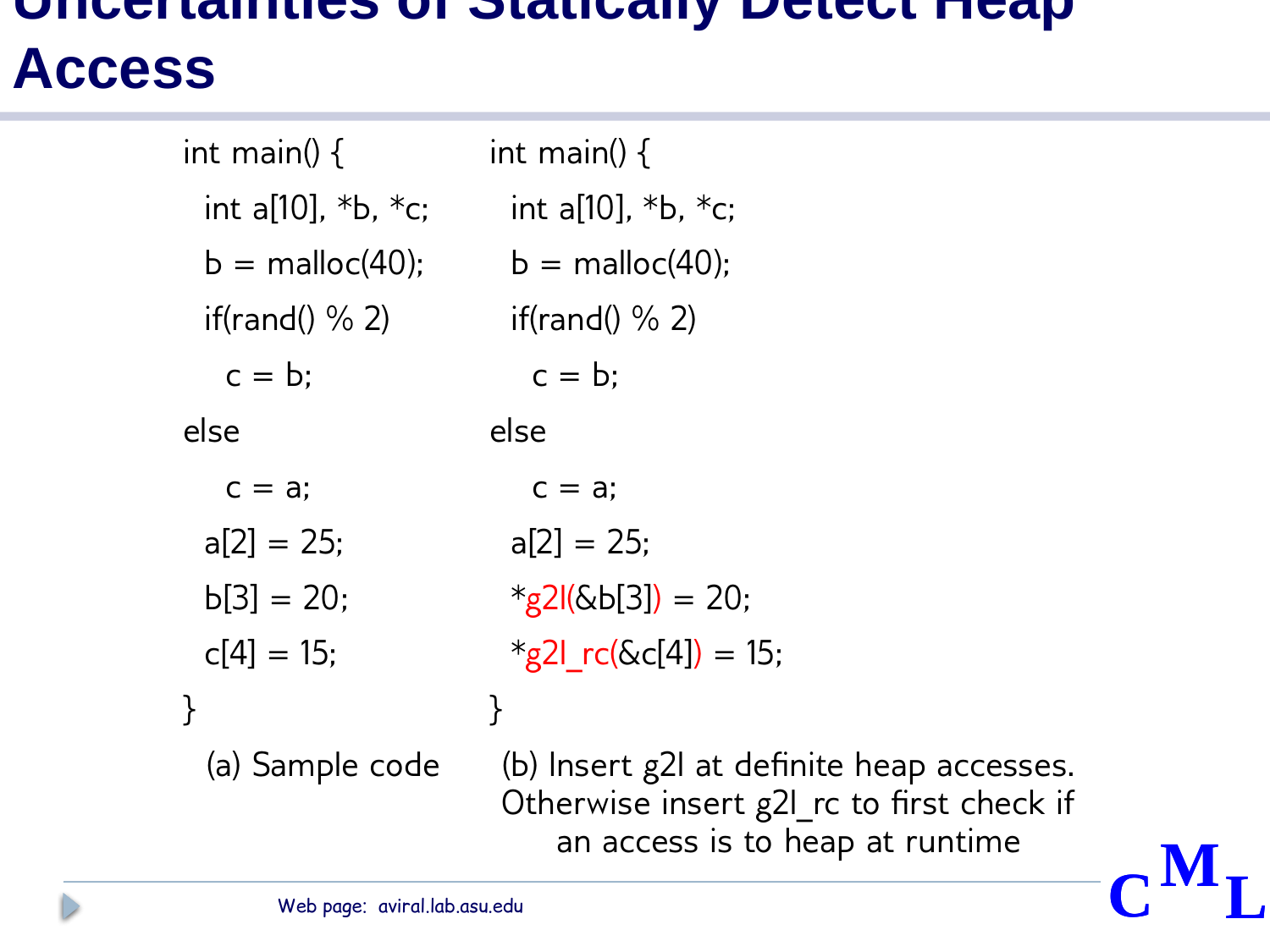

# Uncertainties of Statically Detect Heap Access
int main() {
  int a[10], *b, *c;
  b = malloc(40);
  if(rand() % 2)
    c = b;
else
    c = a;
  a[2] = 25;
  b[3] = 20;
  c[4] = 15;
}
(a) Sample code
int main() {
  int a[10], *b, *c;
  b = malloc(40);
  if(rand() % 2)
    c = b;
else
    c = a;
  a[2] = 25;
  *g2l(&b[3]) = 20;
  *g2l_rc(&c[4]) = 15;
}
(b) Insert g2l at definite heap accesses. Otherwise insert g2l_rc to first check if an access is to heap at runtime